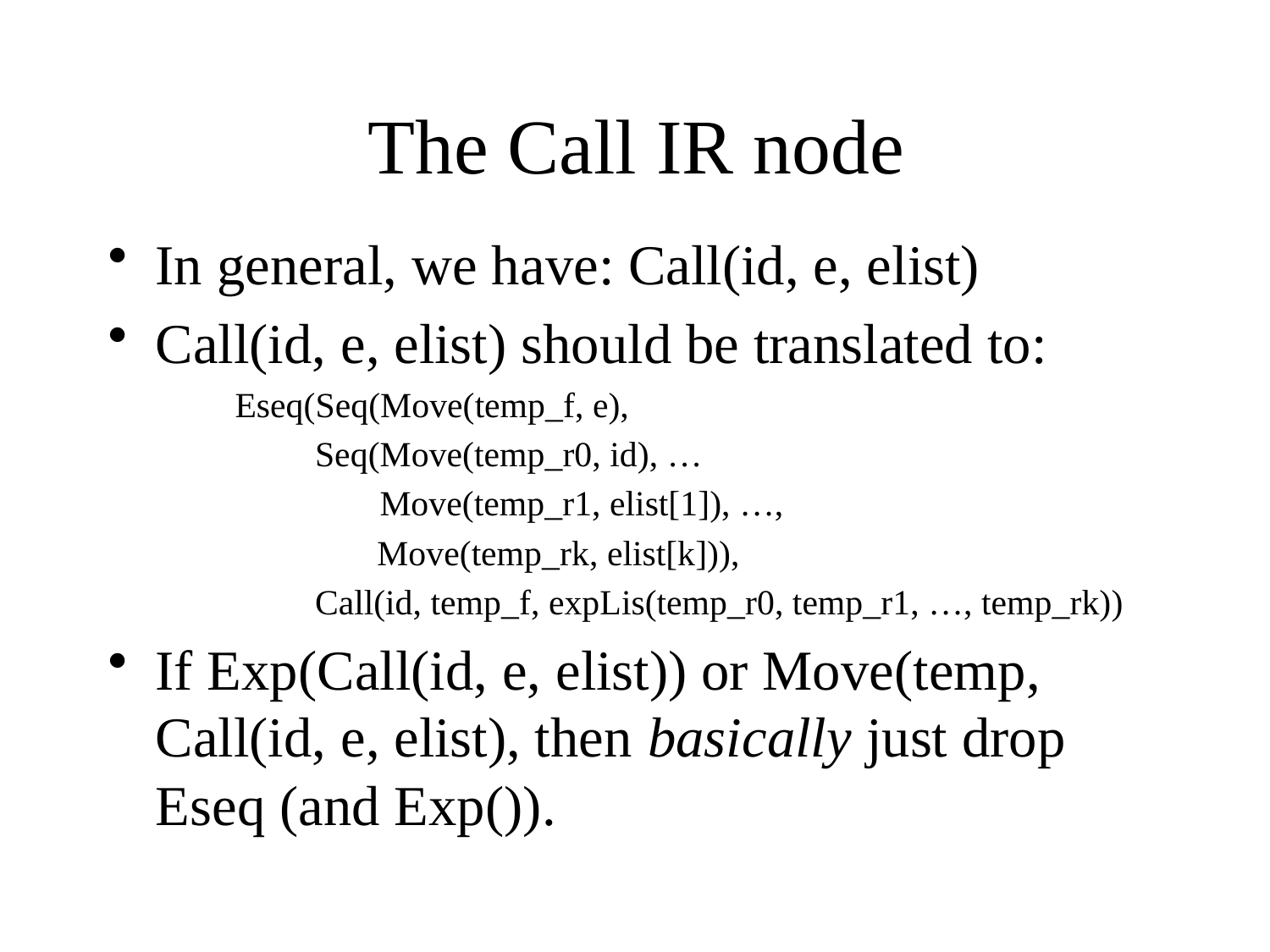

# The Call IR node
In general, we have: Call(id, e, elist)
Call(id, e, elist) should be translated to:
Eseq(Seq(Move(temp_f, e),
         Seq(Move(temp_r0, id), …
	  Move(temp_r1, elist[1]), …,
                Move(temp_rk, elist[k])),
         Call(id, temp_f, expLis(temp_r0, temp_r1, …, temp_rk))
If Exp(Call(id, e, elist)) or Move(temp, Call(id, e, elist), then basically just drop Eseq (and Exp()).